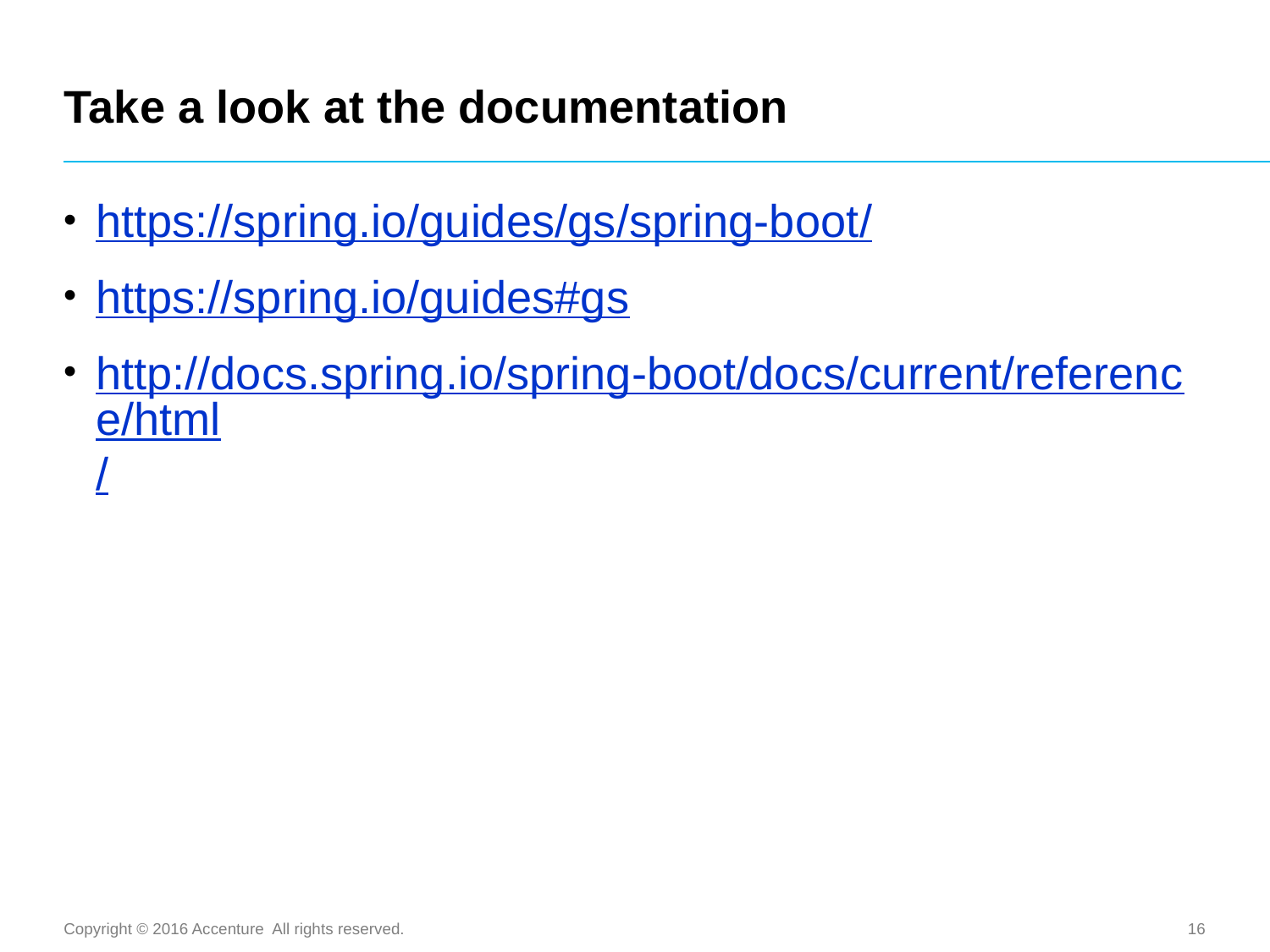

# Take a look at the documentation
https://spring.io/guides/gs/spring-boot/
https://spring.io/guides#gs
http://docs.spring.io/spring-boot/docs/current/reference/html/